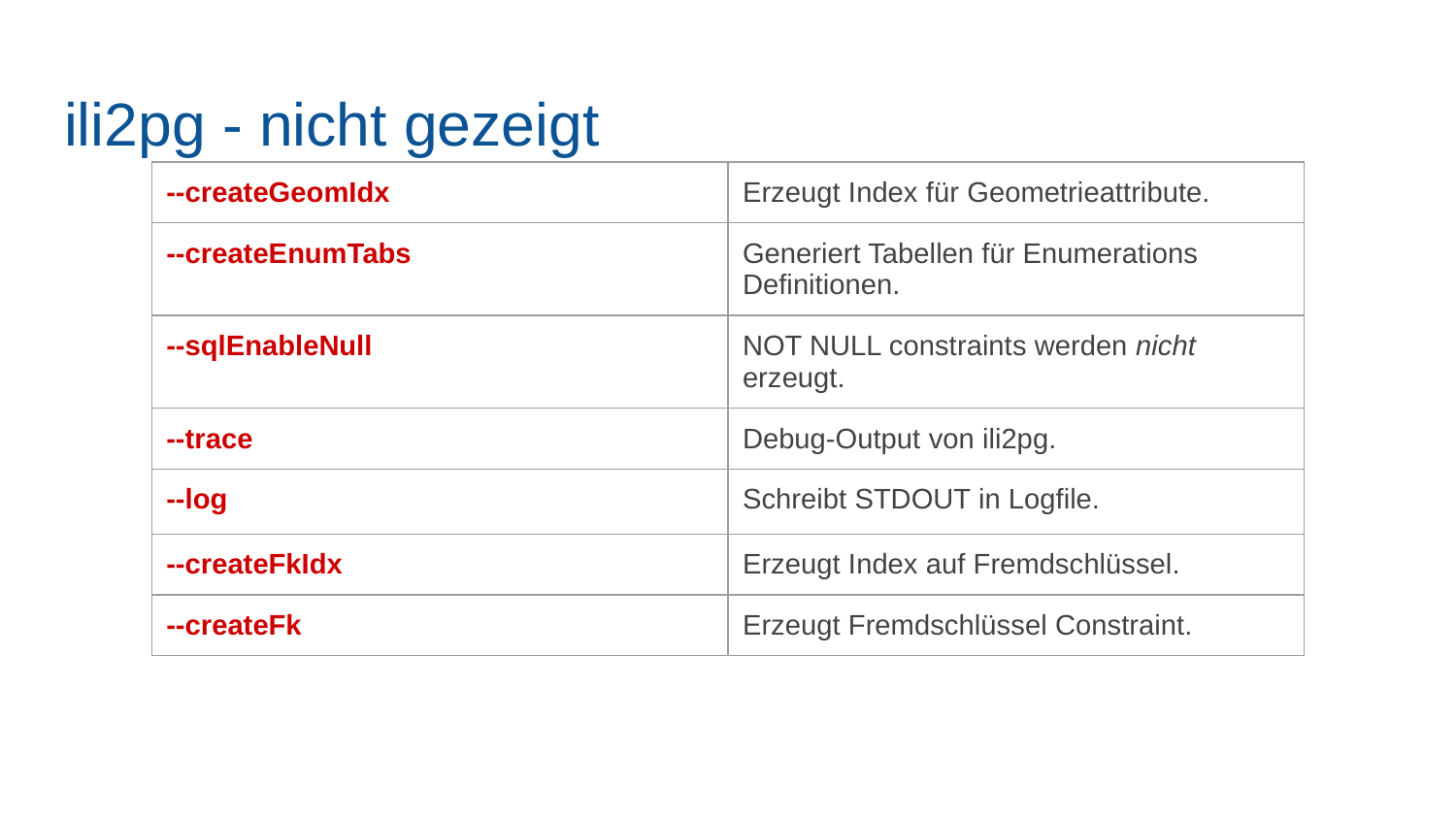

# ili2pg - nicht gezeigt
| --createGeomIdx | Erzeugt Index für Geometrieattribute. |
| --- | --- |
| --createEnumTabs | Generiert Tabellen für Enumerations Definitionen. |
| --sqlEnableNull | NOT NULL constraints werden nicht erzeugt. |
| --trace | Debug-Output von ili2pg. |
| --log | Schreibt STDOUT in Logfile. |
| --createFkIdx | Erzeugt Index auf Fremdschlüssel. |
| --createFk | Erzeugt Fremdschlüssel Constraint. |